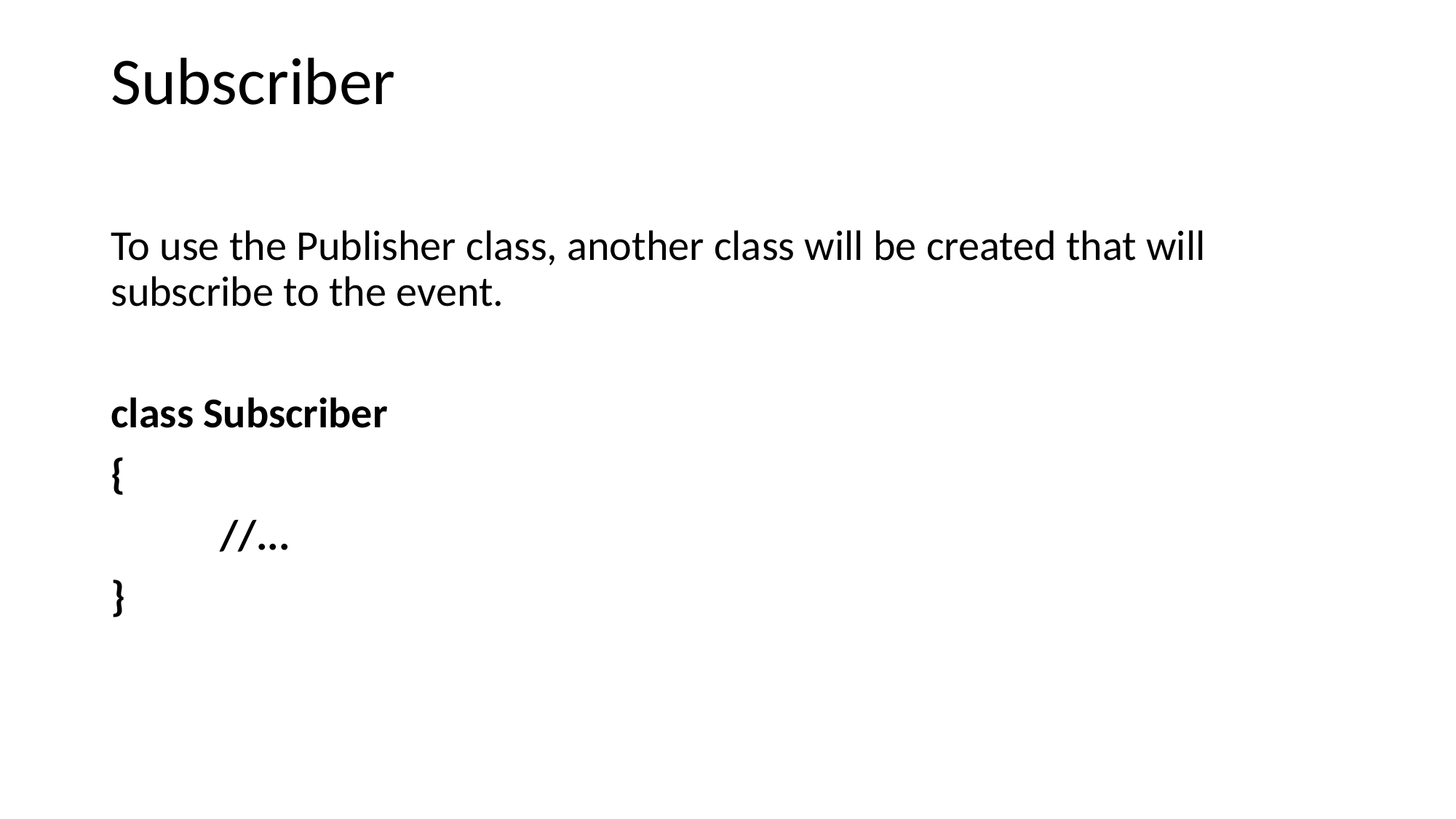

# Subscriber
To use the Publisher class, another class will be created that will subscribe to the event.

class Subscriber
{
	//...
}